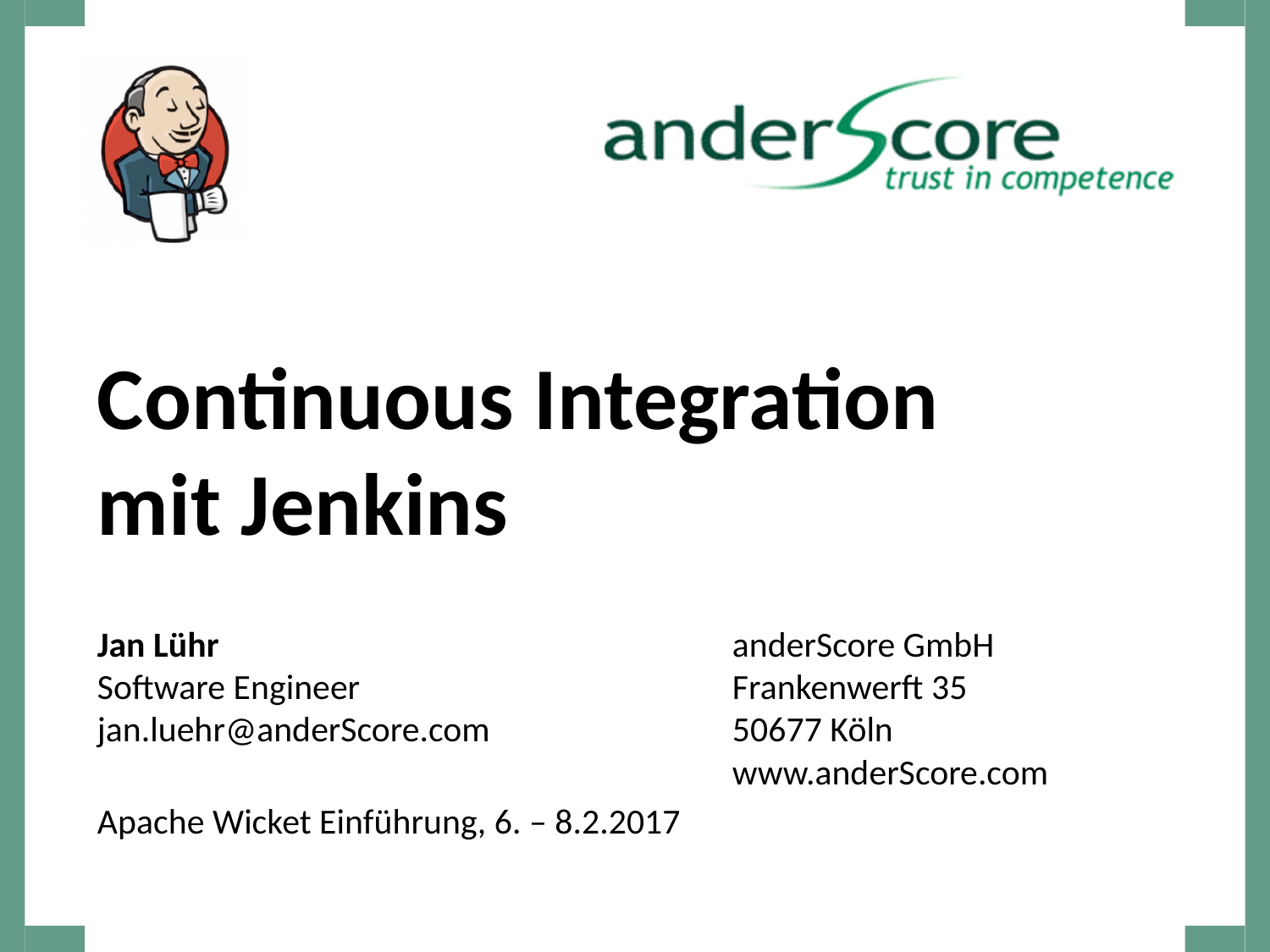

# Continuous Integration mit Jenkins
Jan Lühr					anderScore GmbH
Software Engineer			Frankenwerft 35
jan.luehr@anderScore.com		50677 Köln
					www.anderScore.com
Apache Wicket Einführung, 6. – 8.2.2017